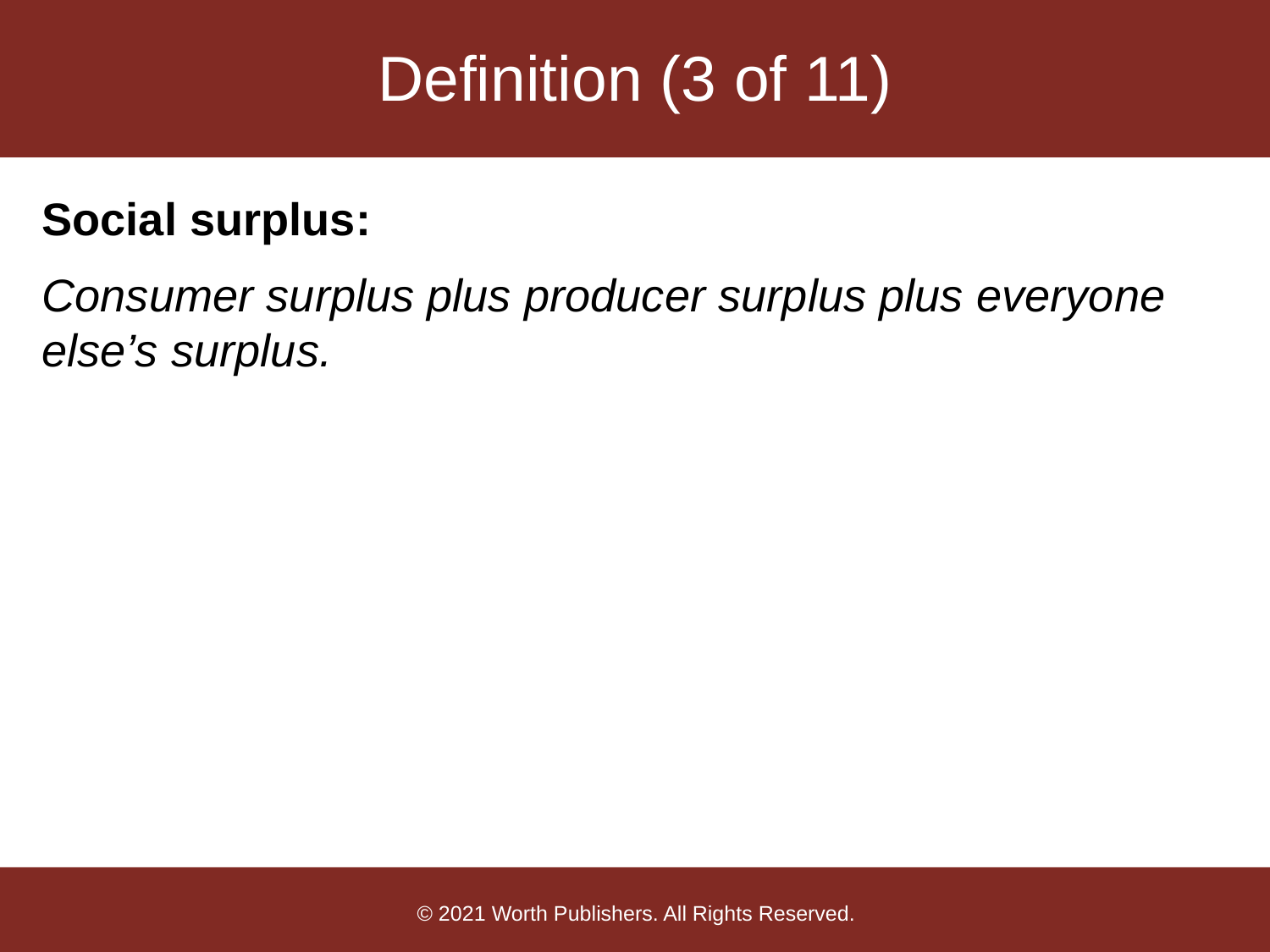

# Definition (3 of 11)
Social surplus:
Consumer surplus plus producer surplus plus everyone else’s surplus.